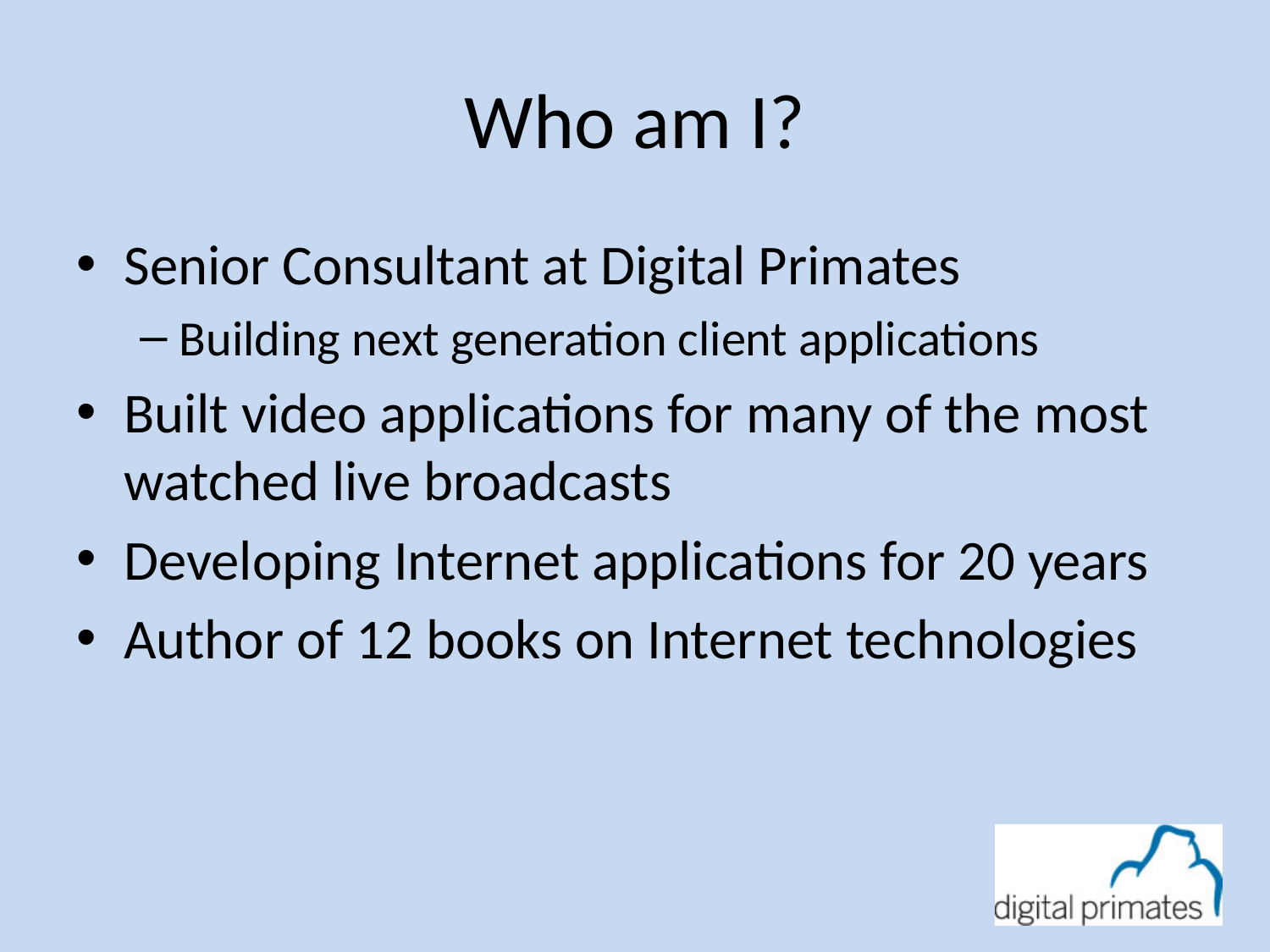

# Who am I?
Senior Consultant at Digital Primates
Building next generation client applications
Built video applications for many of the most watched live broadcasts
Developing Internet applications for 20 years
Author of 12 books on Internet technologies